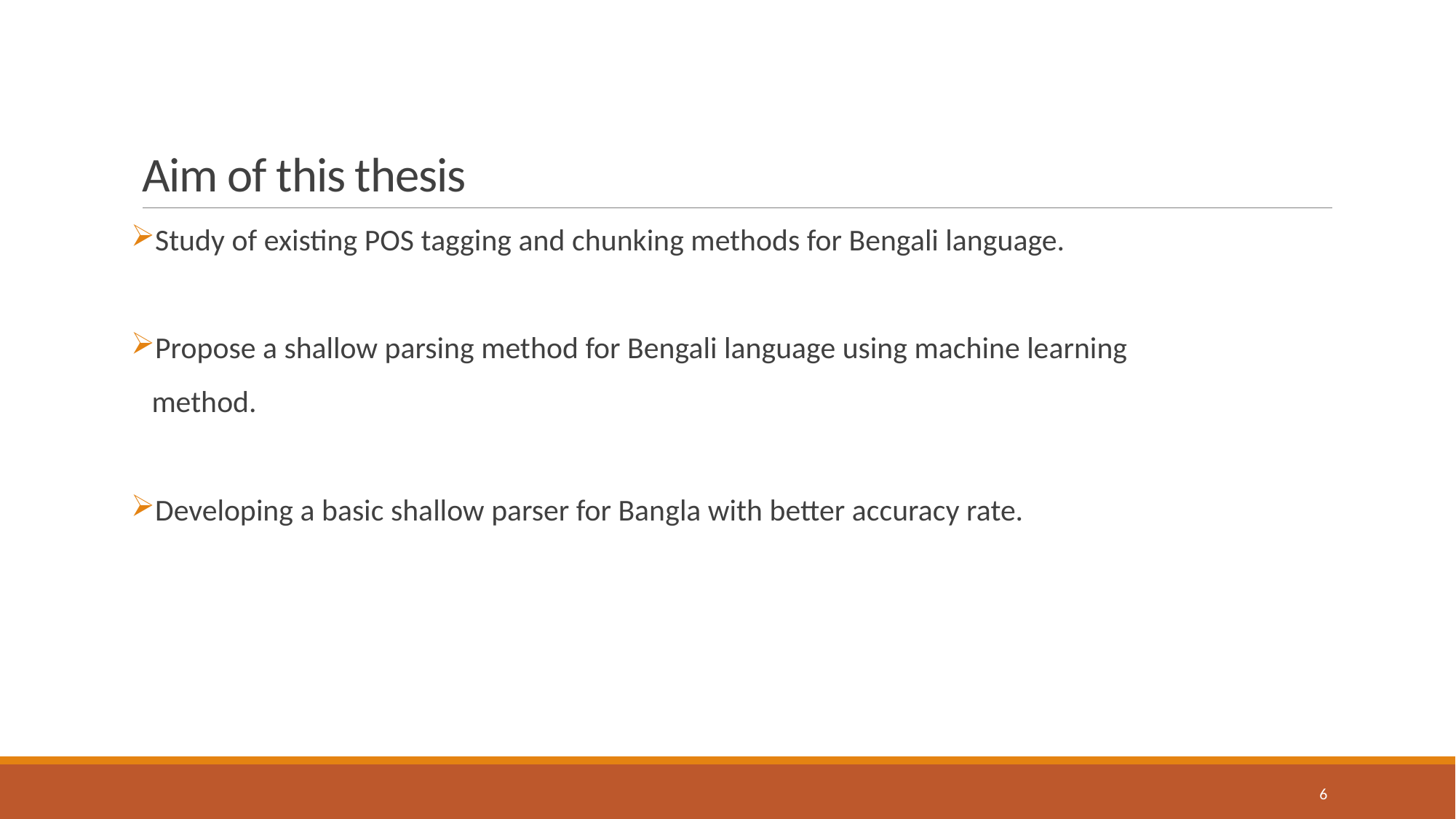

# Aim of this thesis
Study of existing POS tagging and chunking methods for Bengali language.

Propose a shallow parsing method for Bengali language using machine learning
   method.

Developing a basic shallow parser for Bangla with better accuracy rate.
6